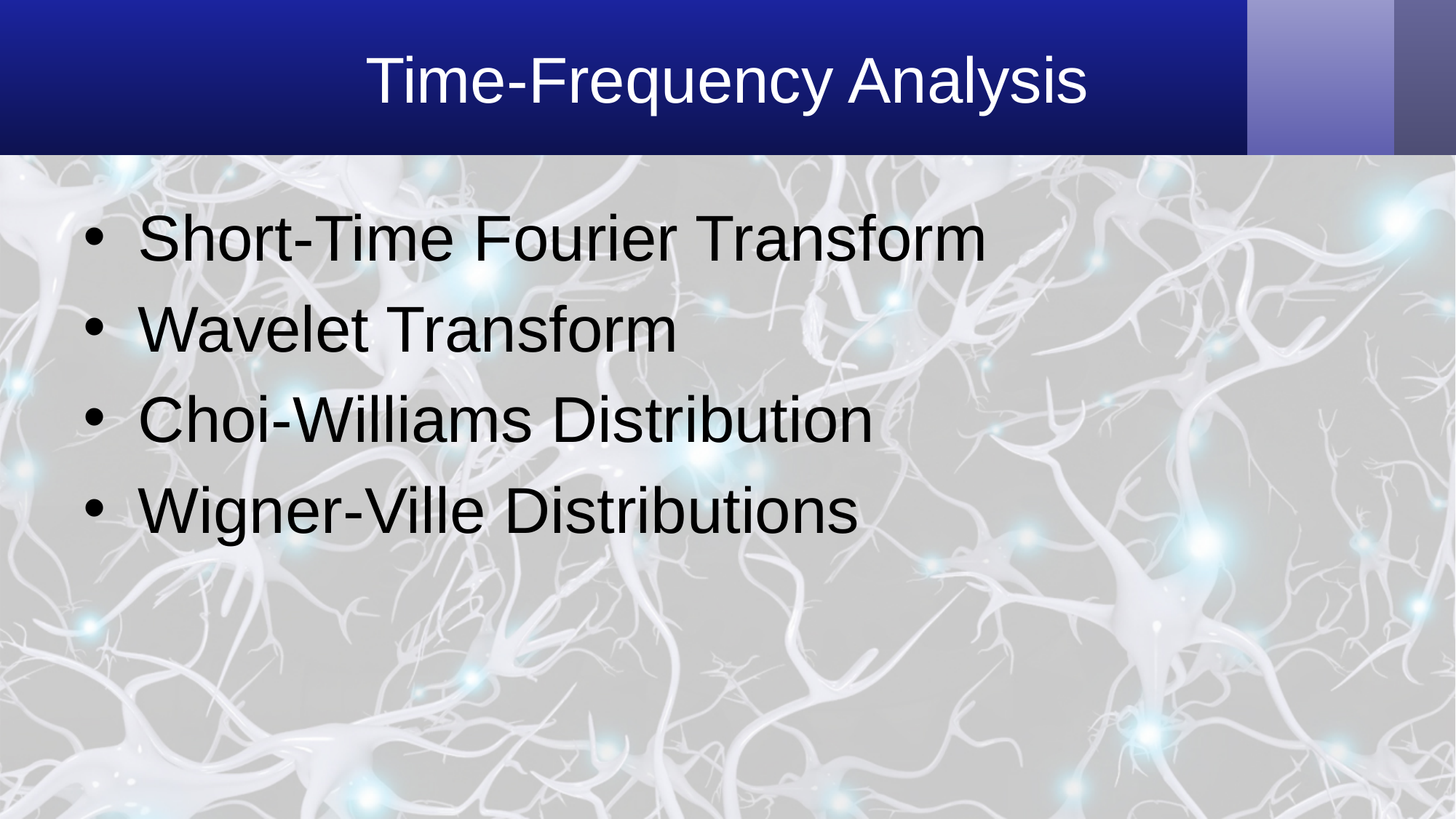

# Time-Frequency Analysis
Short-Time Fourier Transform
Wavelet Transform
Choi-Williams Distribution
Wigner-Ville Distributions